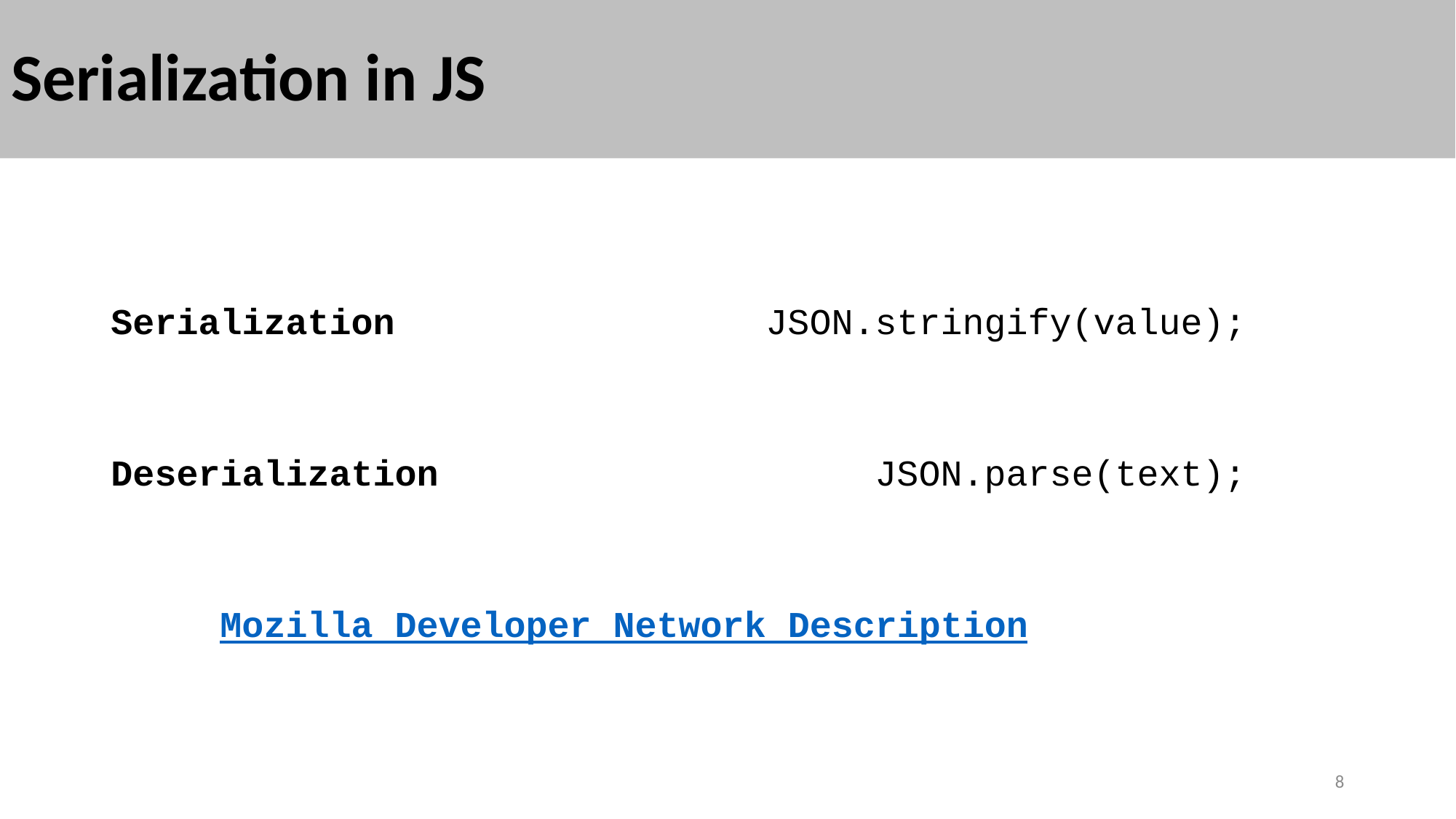

# Serialization in JS

Serialization				JSON.stringify(value);

Deserialization				JSON.parse(text);

	Mozilla Developer Network Description
8